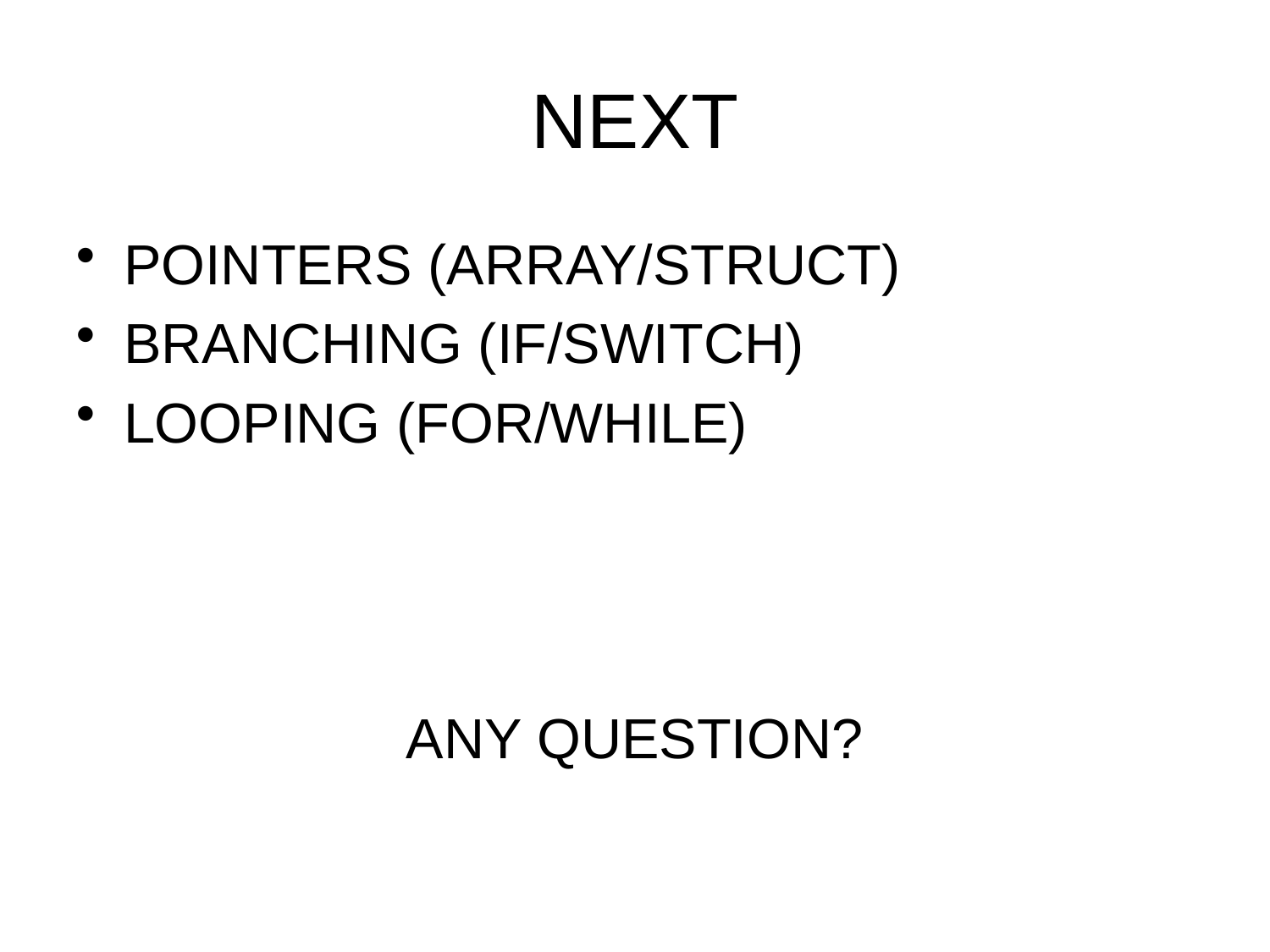

# NEXT
POINTERS (ARRAY/STRUCT)
BRANCHING (IF/SWITCH)
LOOPING (FOR/WHILE)

ANY QUESTION?